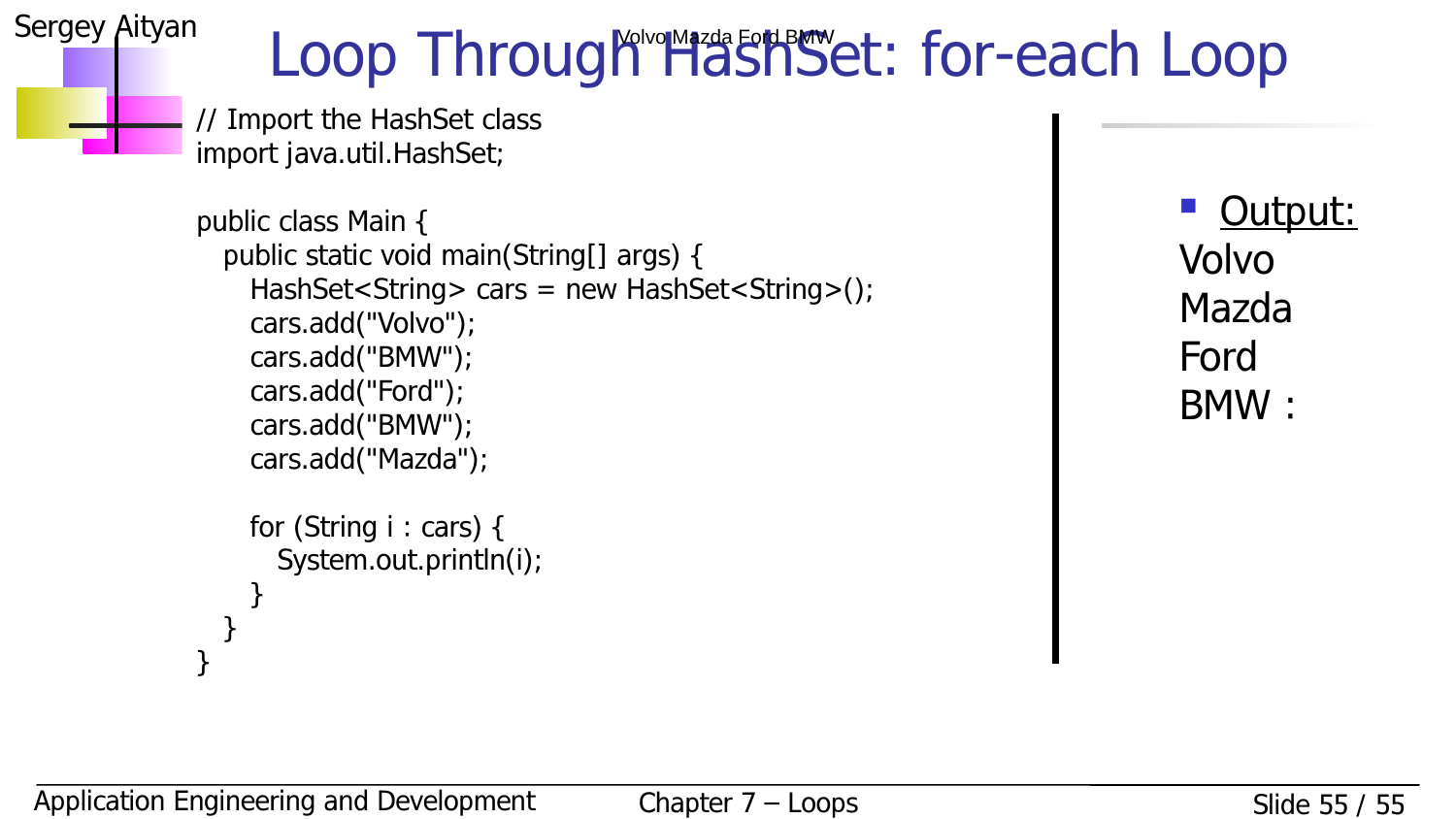

Volvo Mazda Ford BMW
# Loop Through HashSet: for-each Loop
// Import the HashSet class
import java.util.HashSet;

public class Main {
   public static void main(String[] args) {
      HashSet<String> cars = new HashSet<String>();
      cars.add("Volvo");
      cars.add("BMW");
      cars.add("Ford");
      cars.add("BMW");
      cars.add("Mazda");

      for (String i : cars) {
         System.out.println(i);
      }
   }
}

Output:
Volvo
Mazda
Ford
BMW :